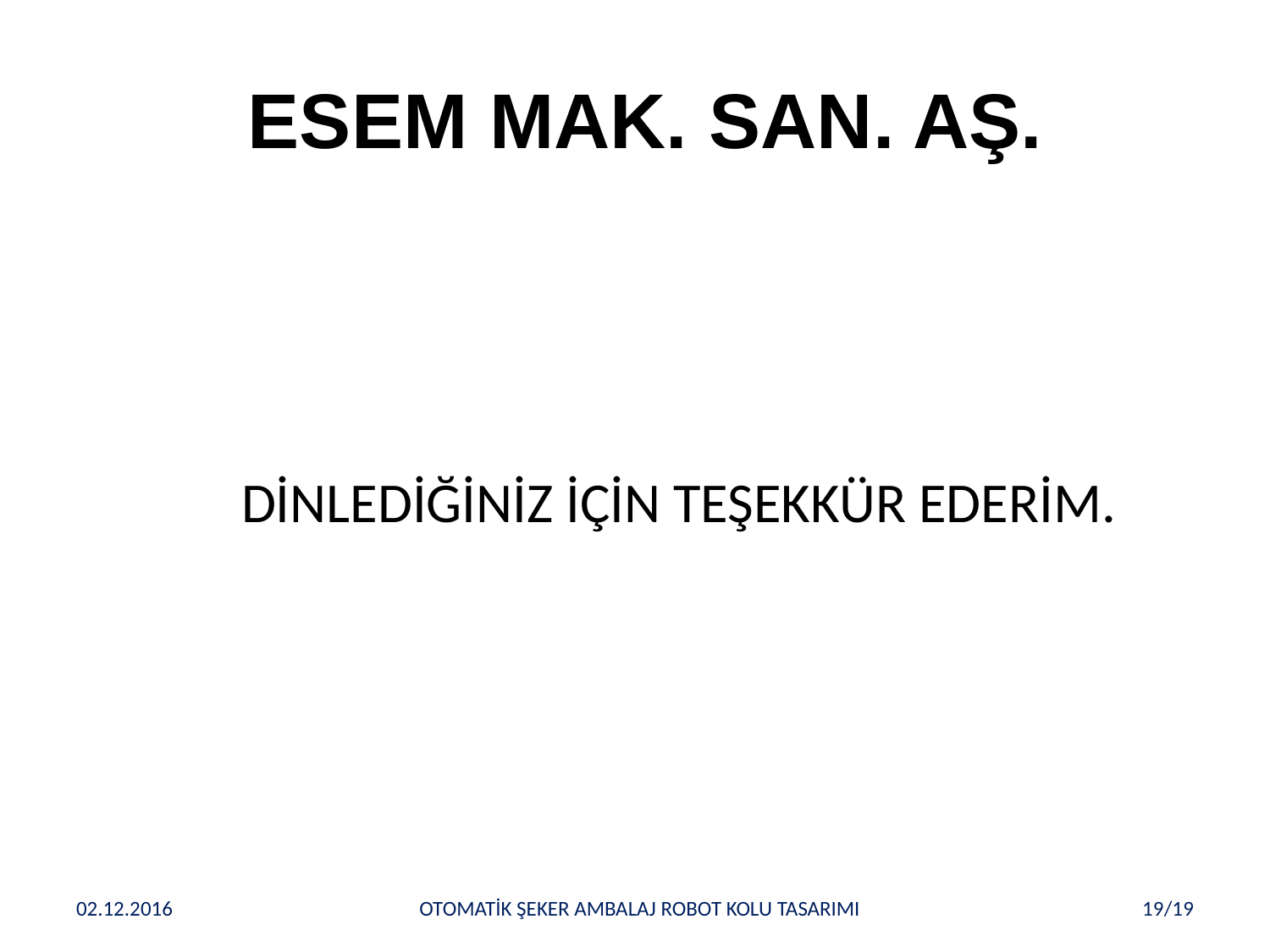

# ESEM MAK. SAN. AŞ.

             DİNLEDİĞİNİZ İÇİN TEŞEKKÜR EDERİM.

02.12.2016
OTOMATİK ŞEKER AMBALAJ ROBOT KOLU TASARIMI
19/19